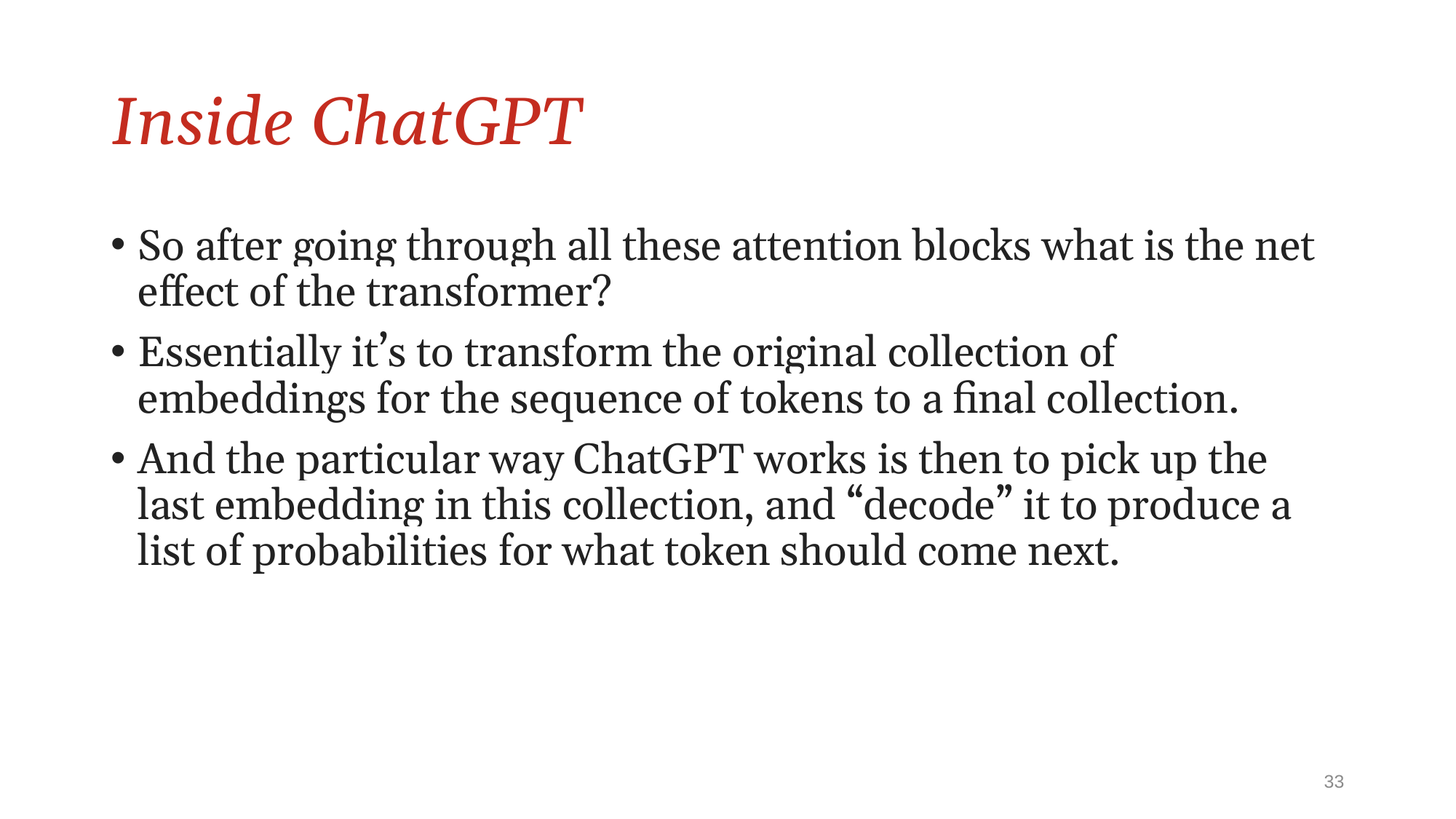

# Inside ChatGPT
So after going through all these attention blocks what is the net effect of the transformer?
Essentially it’s to transform the original collection of embeddings for the sequence of tokens to a final collection.
And the particular way ChatGPT works is then to pick up the last embedding in this collection, and “decode” it to produce a list of probabilities for what token should come next.
33